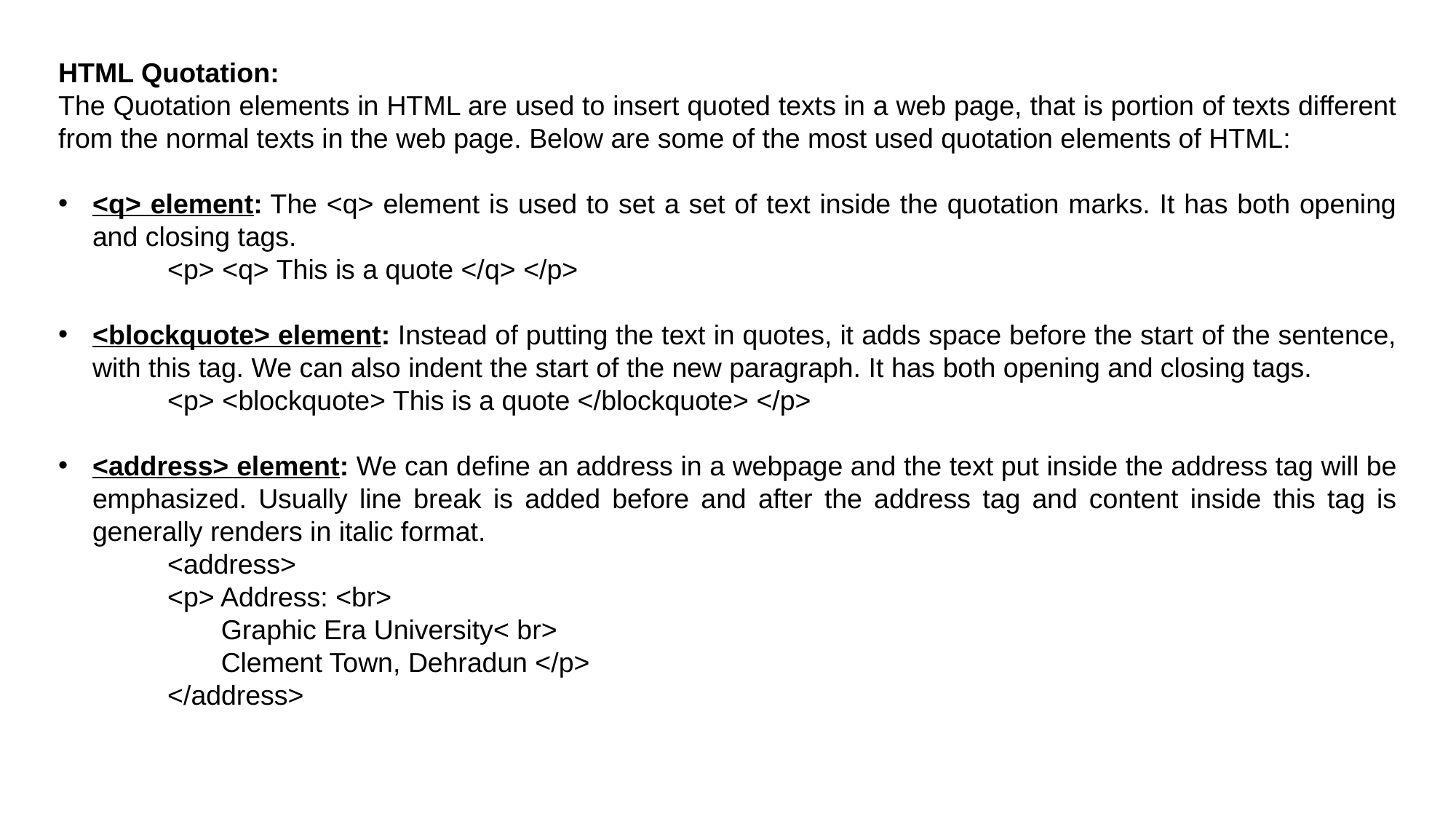

HTML Quotation:
The Quotation elements in HTML are used to insert quoted texts in a web page, that is portion of texts different from the normal texts in the web page. Below are some of the most used quotation elements of HTML:

<q> element: The <q> element is used to set a set of text inside the quotation marks. It has both opening and closing tags.
	<p> <q> This is a quote </q> </p>

<blockquote> element: Instead of putting the text in quotes, it adds space before the start of the sentence, with this tag. We can also indent the start of the new paragraph. It has both opening and closing tags.
	<p> <blockquote> This is a quote </blockquote> </p>

<address> element: We can define an address in a webpage and the text put inside the address tag will be emphasized. Usually line break is added before and after the address tag and content inside this tag is generally renders in italic format.
	<address>
	<p> Address: <br>
	       Graphic Era University< br>
	       Clement Town, Dehradun </p>
	</address>